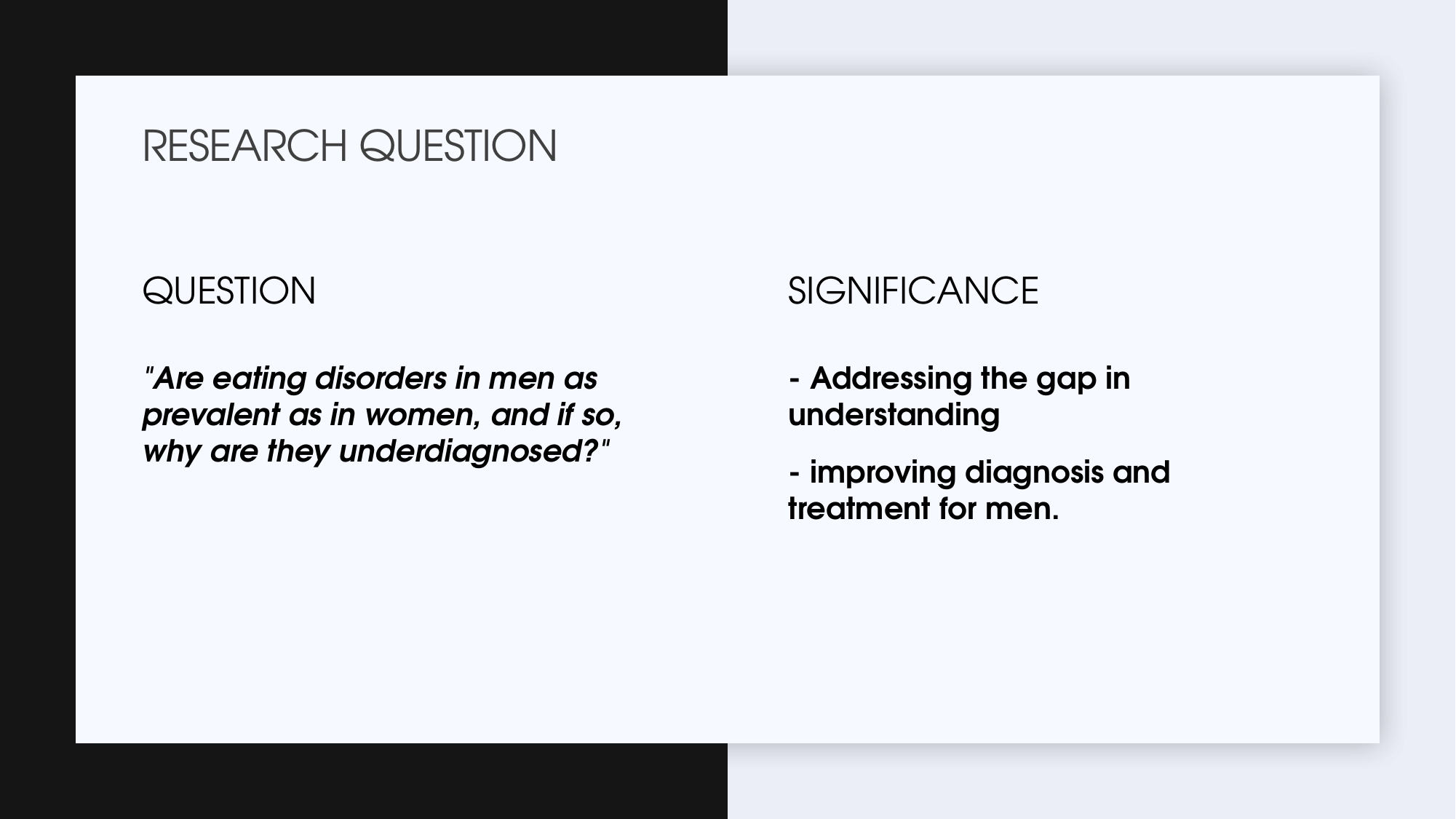

# Research question
Question
significance
- Addressing the gap in understanding
- improving diagnosis and treatment for men.
"Are eating disorders in men as prevalent as in women, and if so, why are they underdiagnosed?"